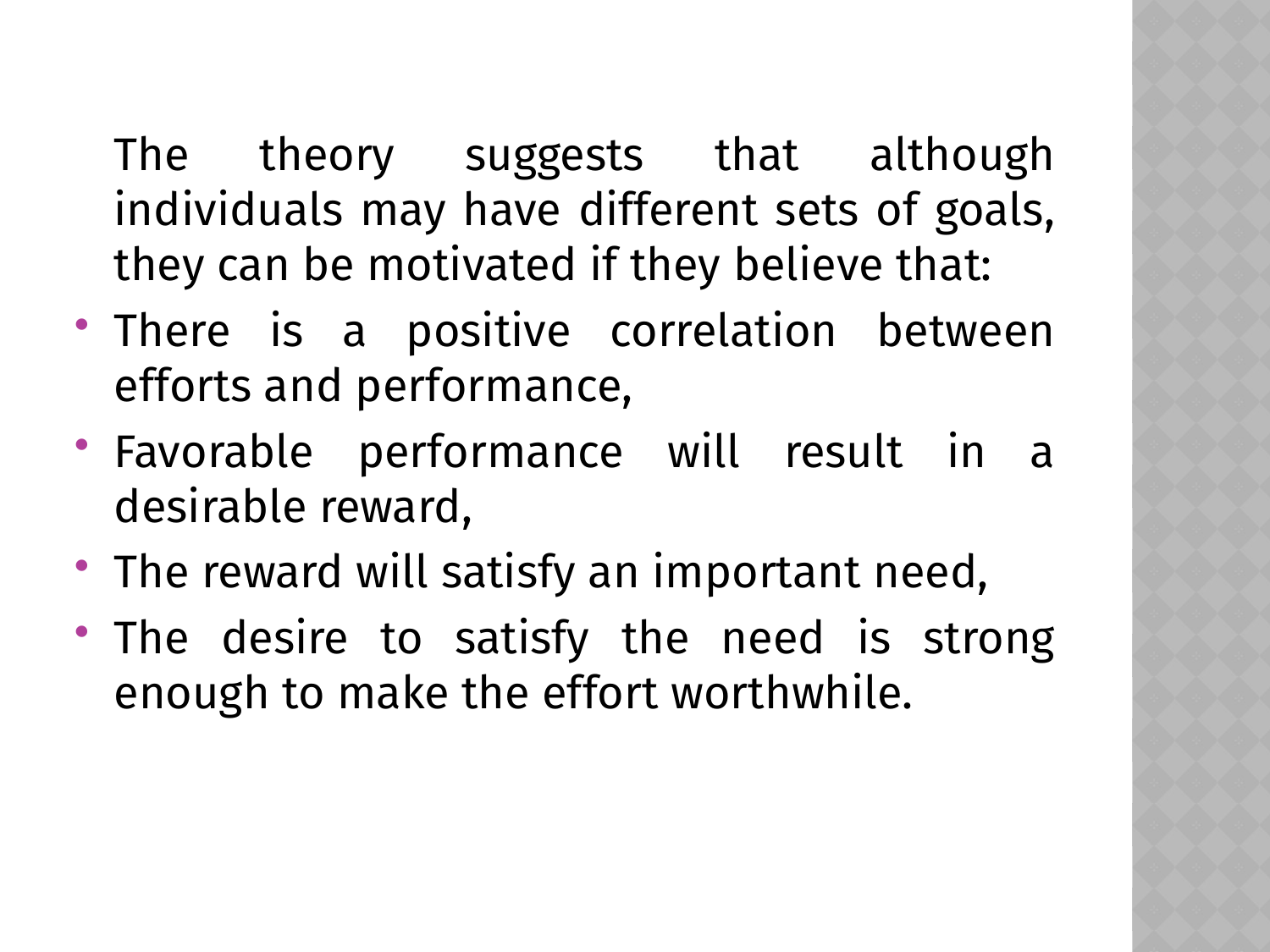

The theory suggests that although individuals may have different sets of goals, they can be motivated if they believe that:
There is a positive correlation between efforts and performance,
Favorable performance will result in a desirable reward,
The reward will satisfy an important need,
The desire to satisfy the need is strong enough to make the effort worthwhile.